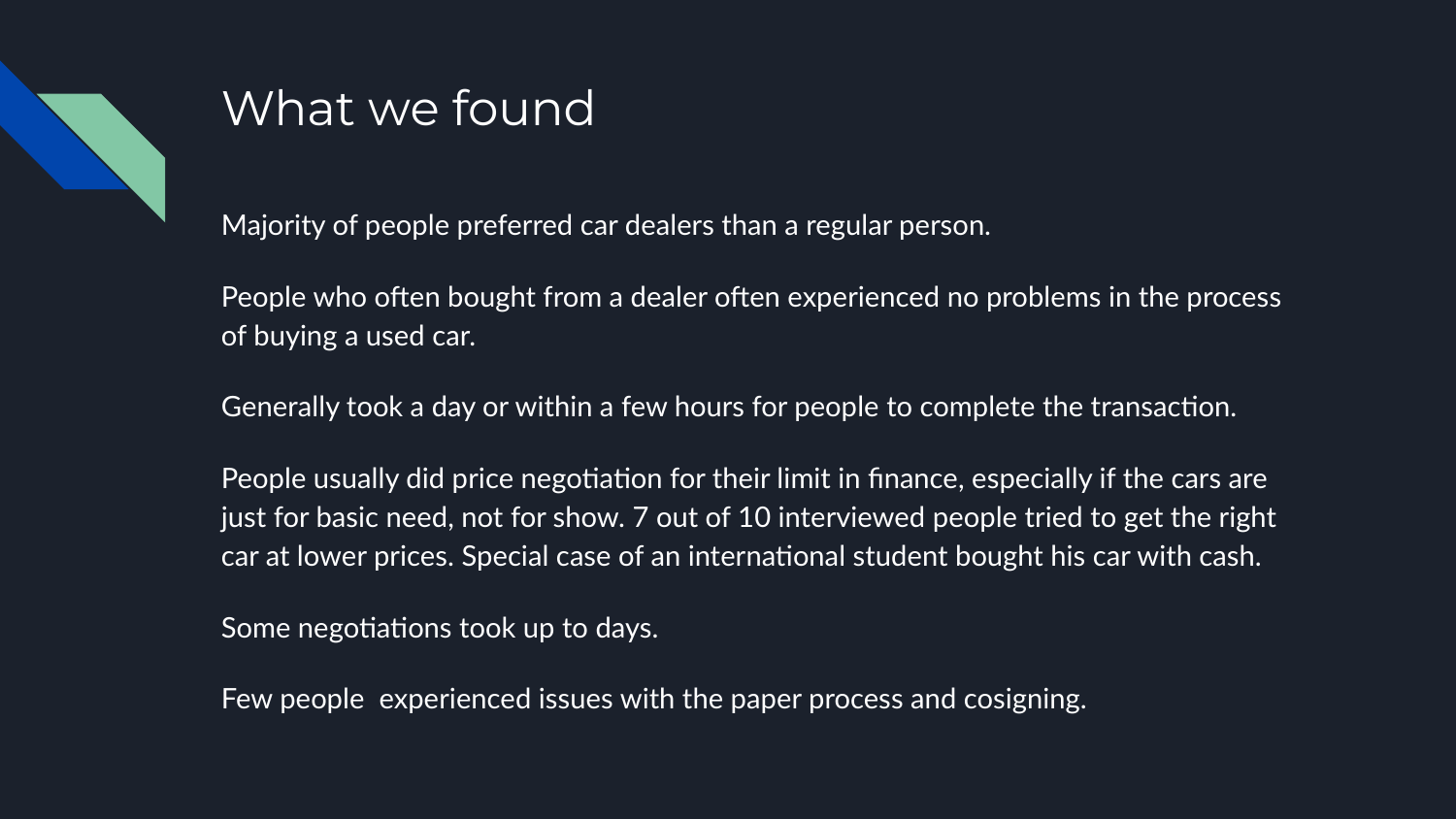

# What we found
Majority of people preferred car dealers than a regular person.
People who often bought from a dealer often experienced no problems in the process of buying a used car.
Generally took a day or within a few hours for people to complete the transaction.
People usually did price negotiation for their limit in finance, especially if the cars are just for basic need, not for show. 7 out of 10 interviewed people tried to get the right car at lower prices. Special case of an international student bought his car with cash.
Some negotiations took up to days.
Few people  experienced issues with the paper process and cosigning.